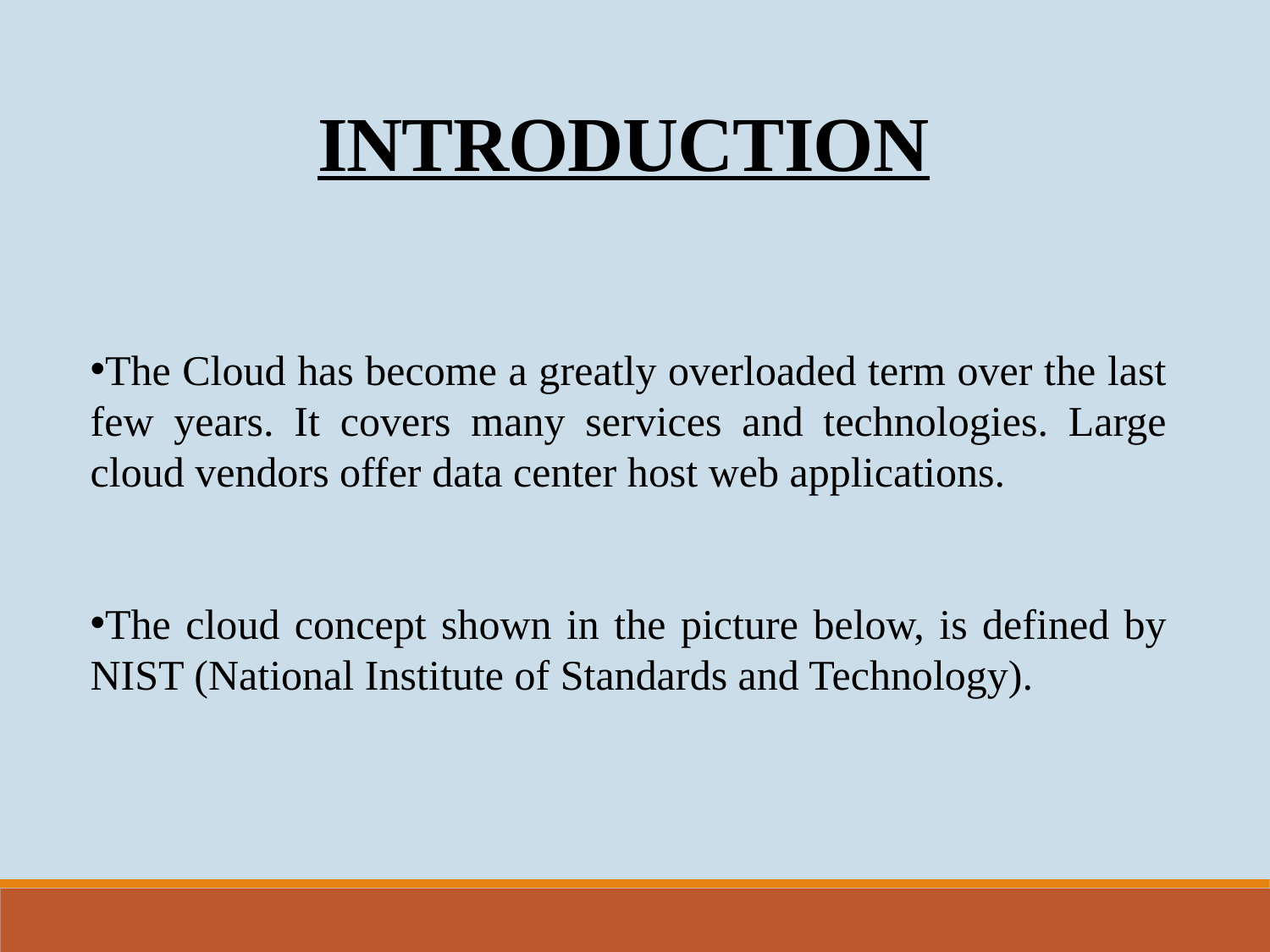

INTRODUCTION
The Cloud has become a greatly overloaded term over the last few years. It covers many services and technologies. Large cloud vendors offer data center host web applications.

The cloud concept shown in the picture below, is defined by NIST (National Institute of Standards and Technology).